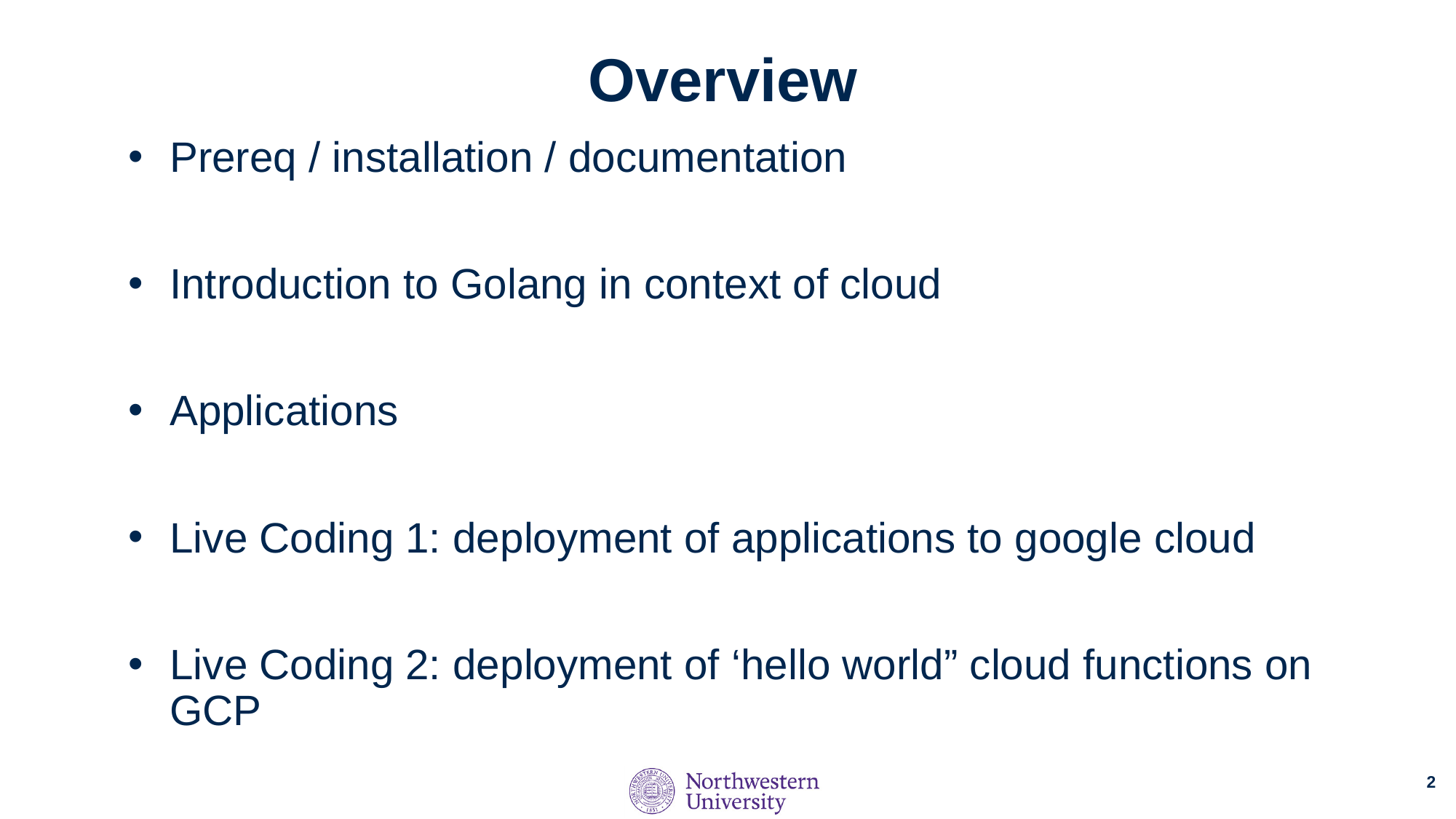

# Overview
Prereq / installation / documentation

Introduction to Golang in context of cloud

Applications

Live Coding 1: deployment of applications to google cloud

Live Coding 2: deployment of ‘hello world” cloud functions on GCP

Conclusion